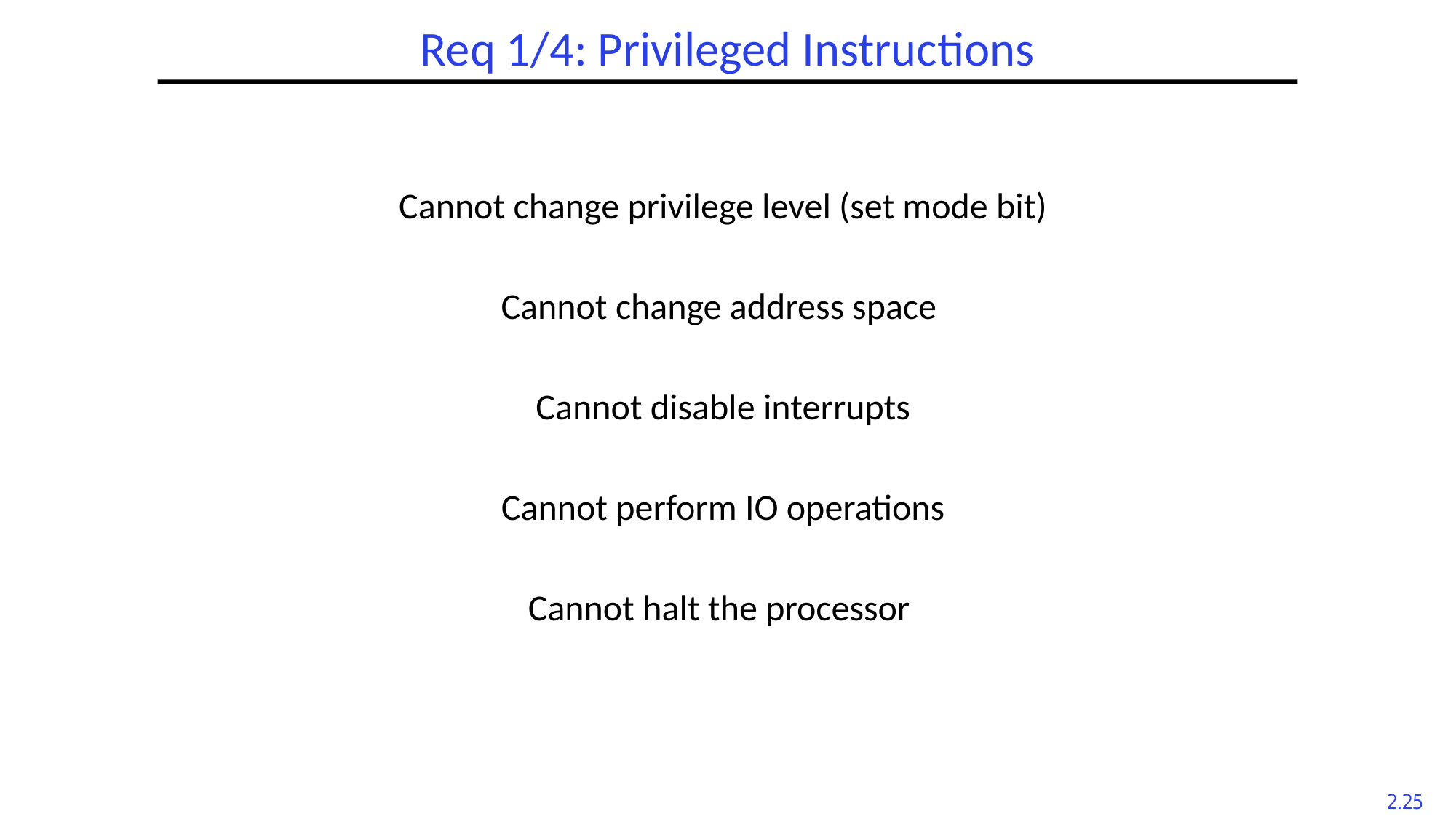

# Req 1/4: Privileged Instructions
Cannot change privilege level (set mode bit)

Cannot change address space

Cannot disable interrupts

Cannot perform IO operations

Cannot halt the processor